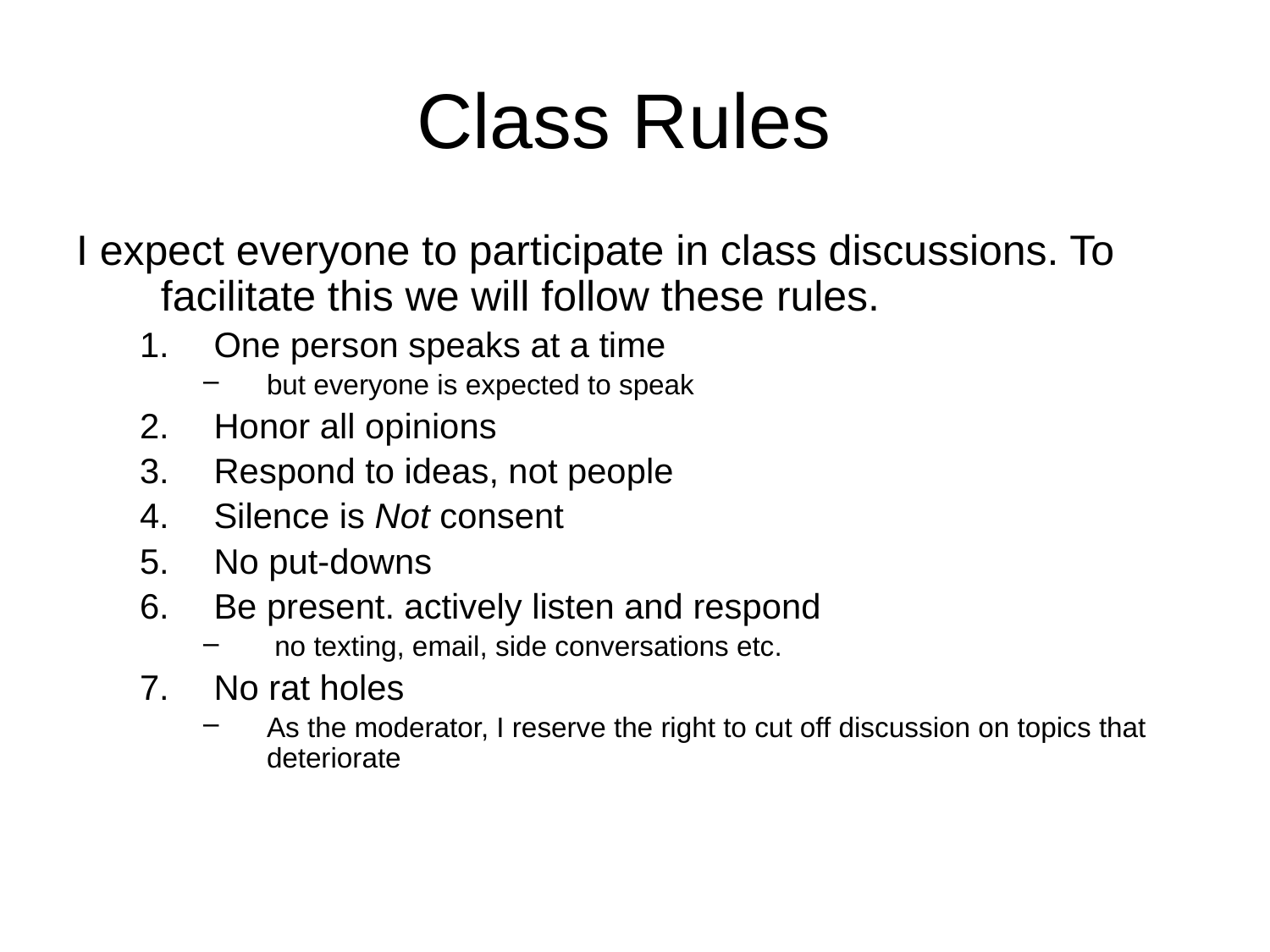

# Class Rules
I expect everyone to participate in class discussions. To facilitate this we will follow these rules.
One person speaks at a time
but everyone is expected to speak
Honor all opinions
Respond to ideas, not people
Silence is Not consent
No put-downs
Be present. actively listen and respond
 no texting, email, side conversations etc.
No rat holes
As the moderator, I reserve the right to cut off discussion on topics that deteriorate